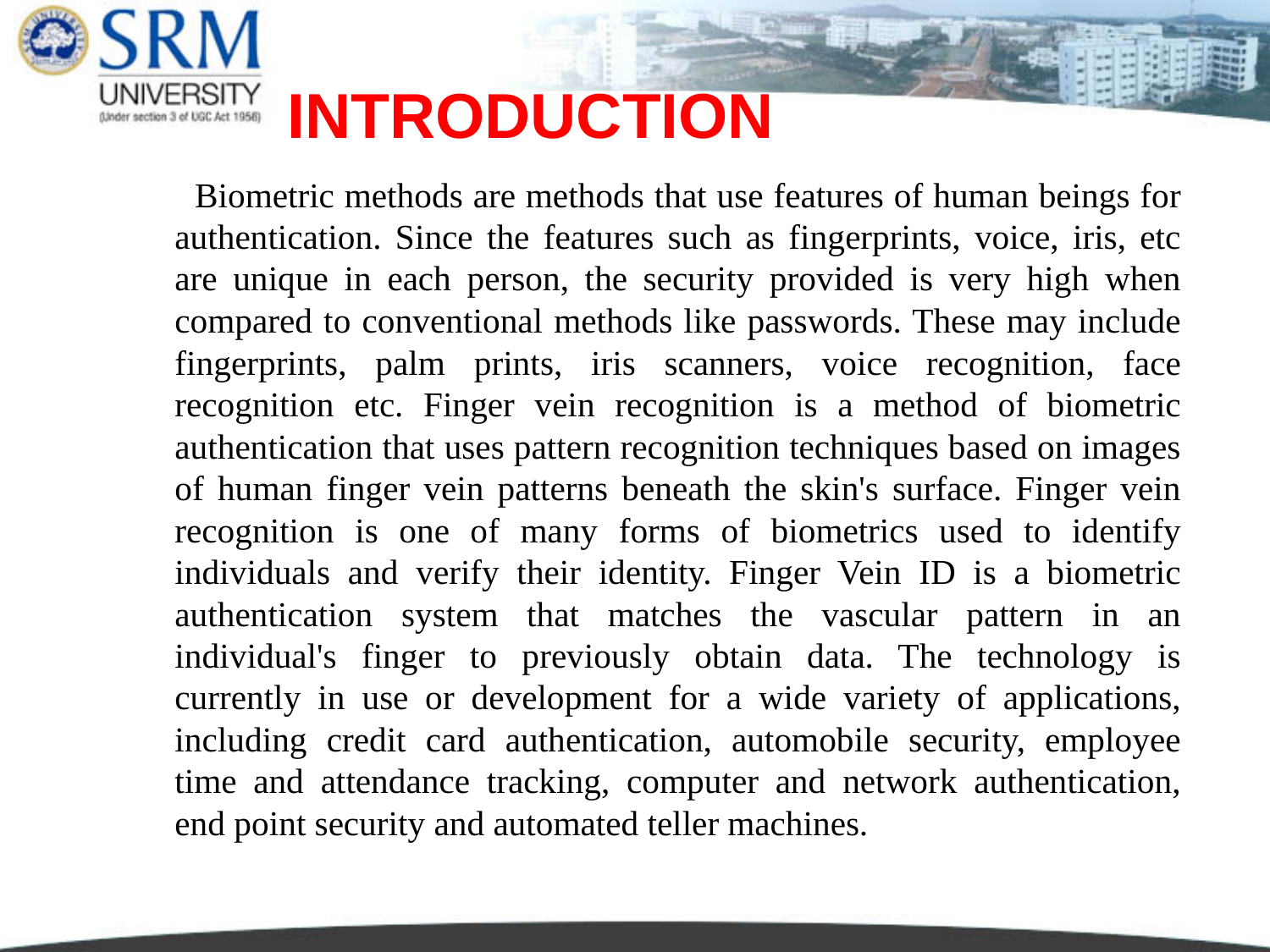

# INTRODUCTION
      Biometric methods are methods that use features of human beings for authentication. Since the features such as fingerprints, voice, iris, etc are unique in each person, the security provided is very high when compared to conventional methods like passwords. These may include fingerprints, palm prints, iris scanners, voice recognition, face recognition etc. Finger vein recognition is a method of biometric authentication that uses pattern recognition techniques based on images of human finger vein patterns beneath the skin's surface. Finger vein recognition is one of many forms of biometrics used to identify individuals and verify their identity. Finger Vein ID is a biometric authentication system that matches the vascular pattern in an individual's finger to previously obtain data. The technology is currently in use or development for a wide variety of applications, including credit card authentication, automobile security, employee time and attendance tracking, computer and network authentication, end point security and automated teller machines.